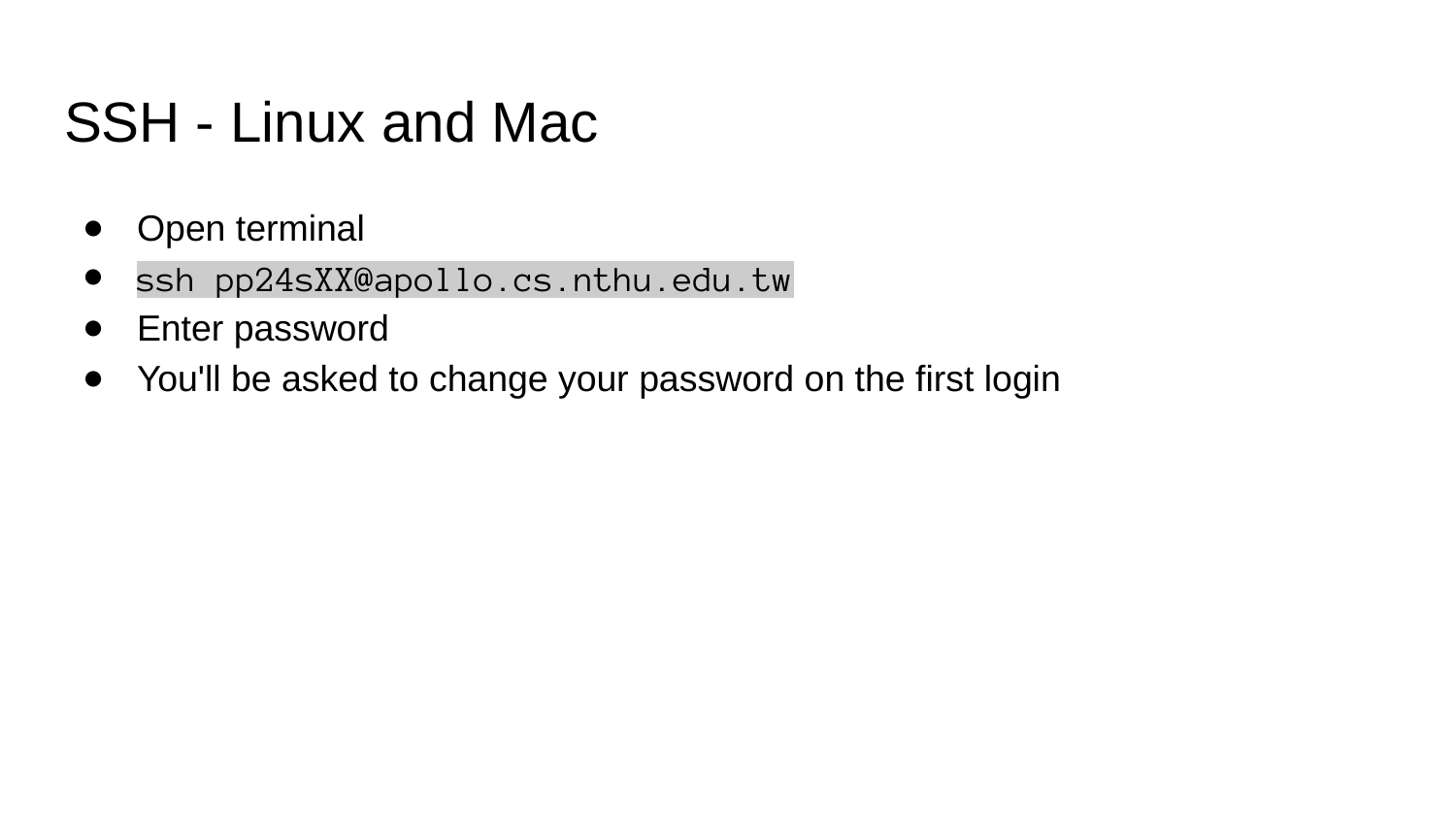

# SSH - Linux and Mac
Open terminal
ssh pp24sXX@apollo.cs.nthu.edu.tw
Enter password
You'll be asked to change your password on the first login